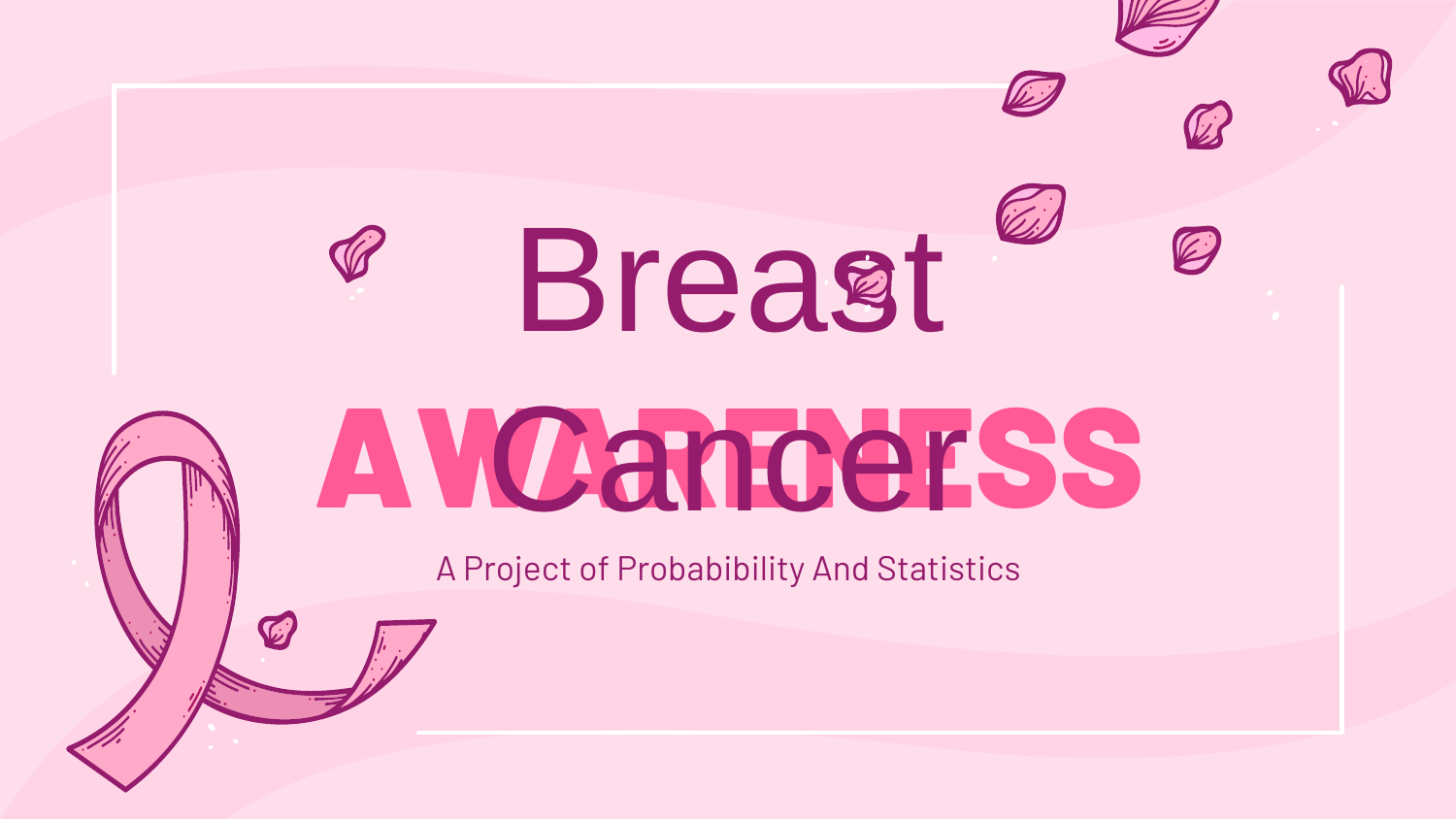

# Breast Cancer
AWARENESS
A Project of Probabibility And Statistics